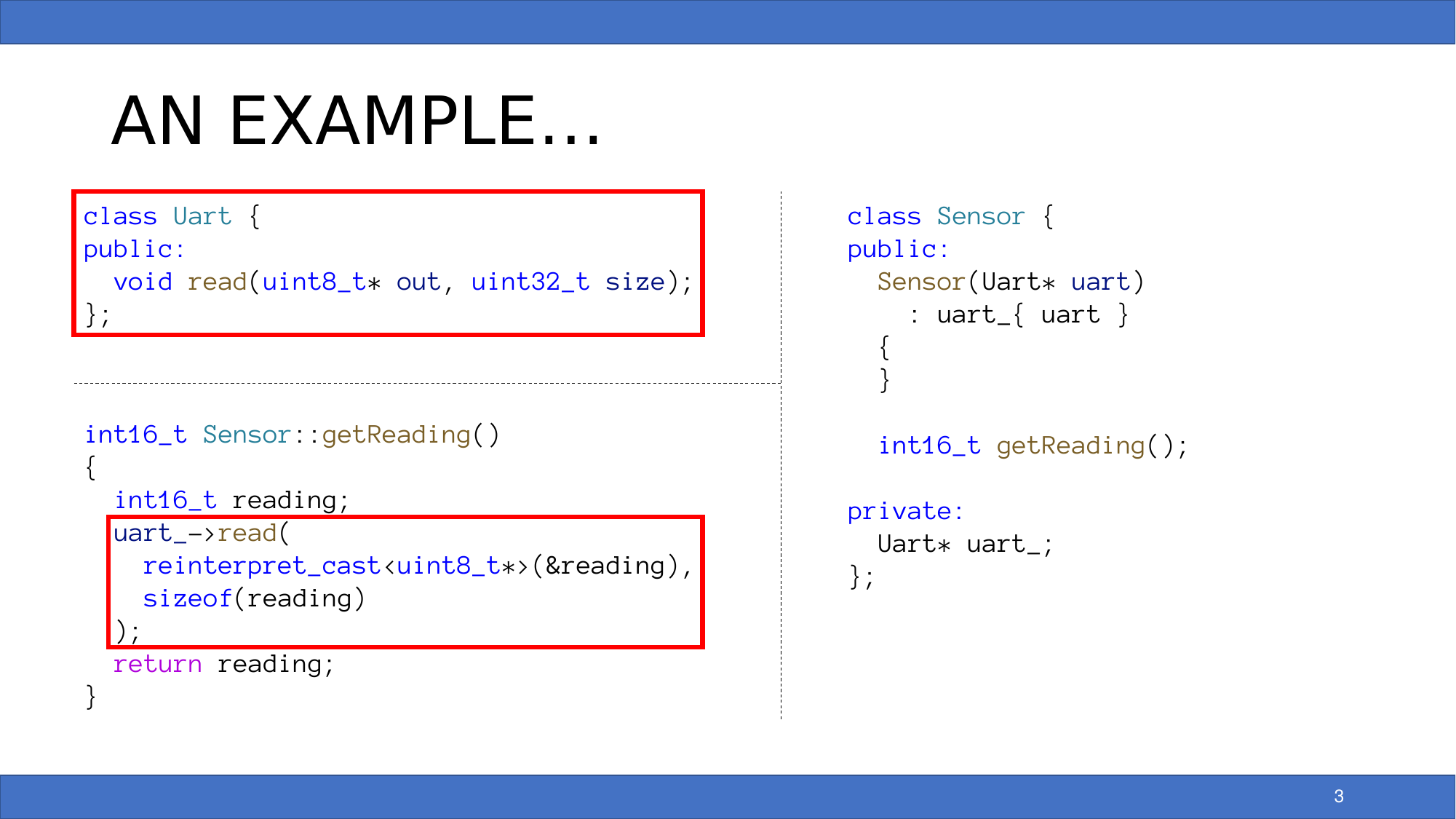

# AN EXAMPLE…

class Sensor {
public:
  Sensor(Uart* uart)
    : uart_{ uart }
  {
  }
  int16_t getReading();
private:
  Uart* uart_;
};
class Uart {
public:
  void read(uint8_t* out, uint32_t size);
};
int16_t Sensor::getReading()
{
  int16_t reading;
  uart_->read(
    reinterpret_cast<uint8_t*>(&reading),
    sizeof(reading)
  );
  return reading;
}

3